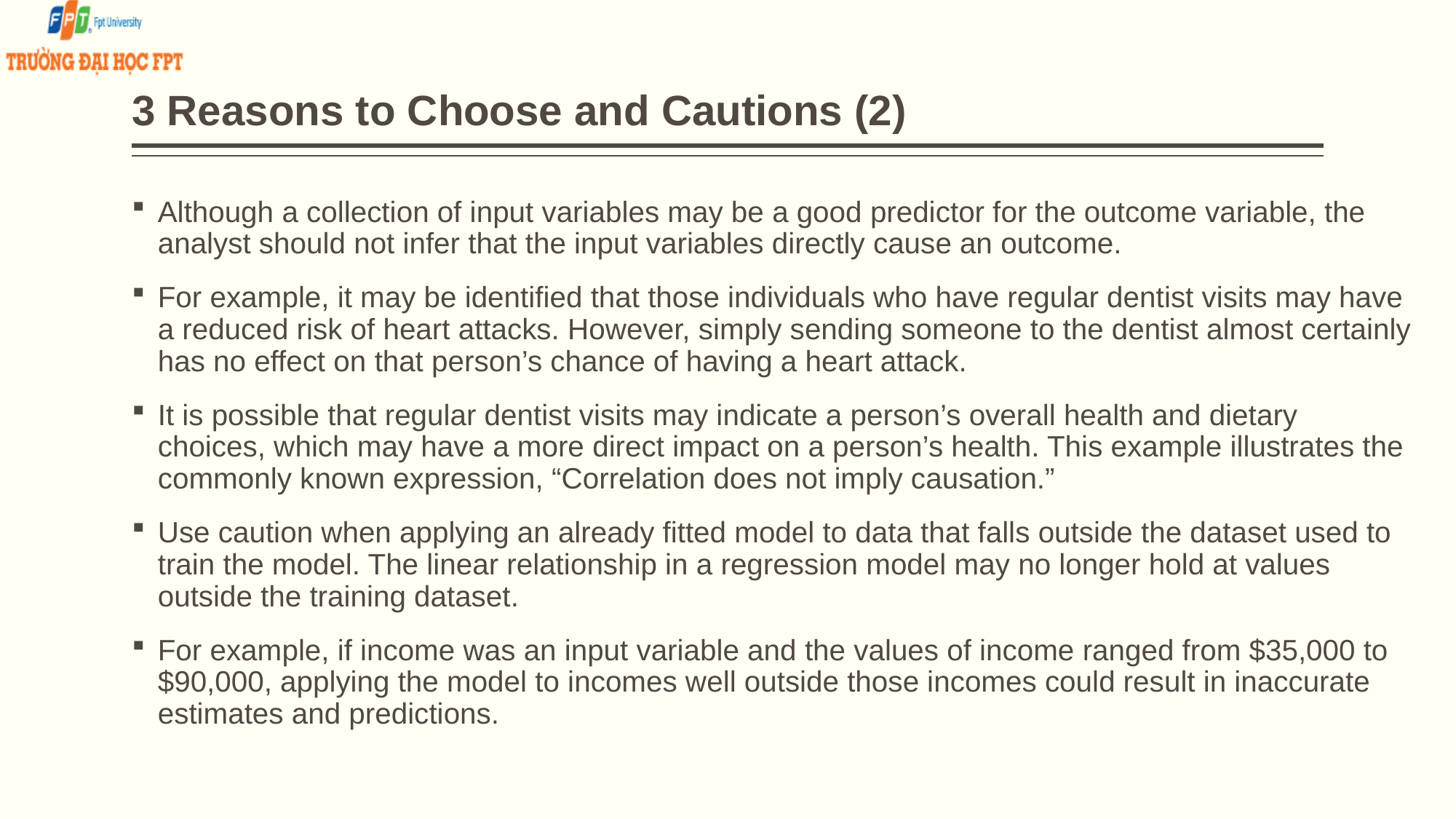

# 3 Reasons to Choose and Cautions (2)
Although a collection of input variables may be a good predictor for the outcome variable, the analyst should not infer that the input variables directly cause an outcome.
For example, it may be identified that those individuals who have regular dentist visits may have a reduced risk of heart attacks. However, simply sending someone to the dentist almost certainly has no effect on that person’s chance of having a heart attack.
It is possible that regular dentist visits may indicate a person’s overall health and dietary choices, which may have a more direct impact on a person’s health. This example illustrates the commonly known expression, “Correlation does not imply causation.”
Use caution when applying an already fitted model to data that falls outside the dataset used to train the model. The linear relationship in a regression model may no longer hold at values outside the training dataset.
For example, if income was an input variable and the values of income ranged from $35,000 to $90,000, applying the model to incomes well outside those incomes could result in inaccurate estimates and predictions.